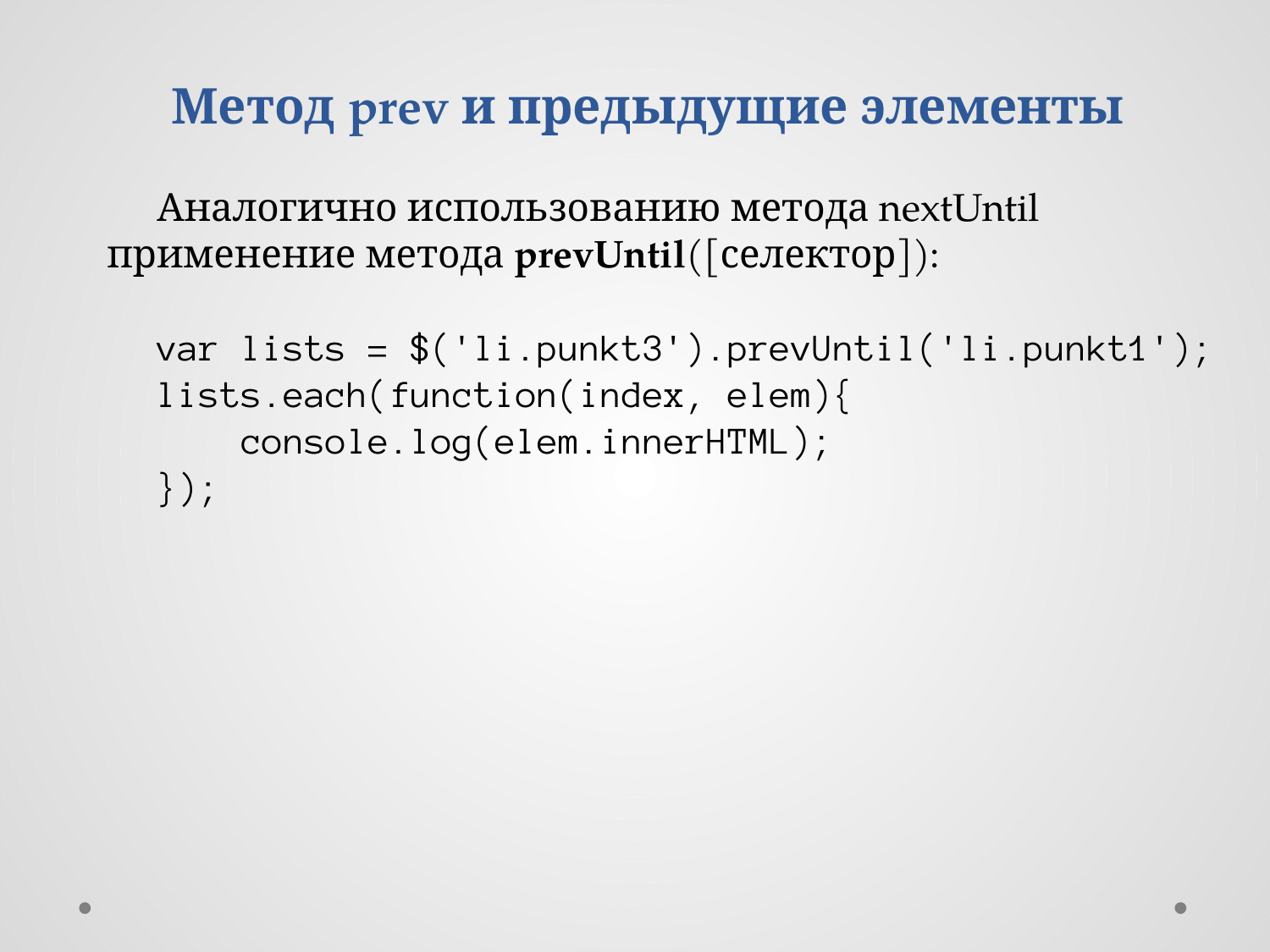

Метод prev и предыдущие элементы
Аналогично использованию метода nextUntil применение метода prevUntil([селектор]):

var lists = $('li.punkt3').prevUntil('li.punkt1');
lists.each(function(index, elem){
    console.log(elem.innerHTML);
});